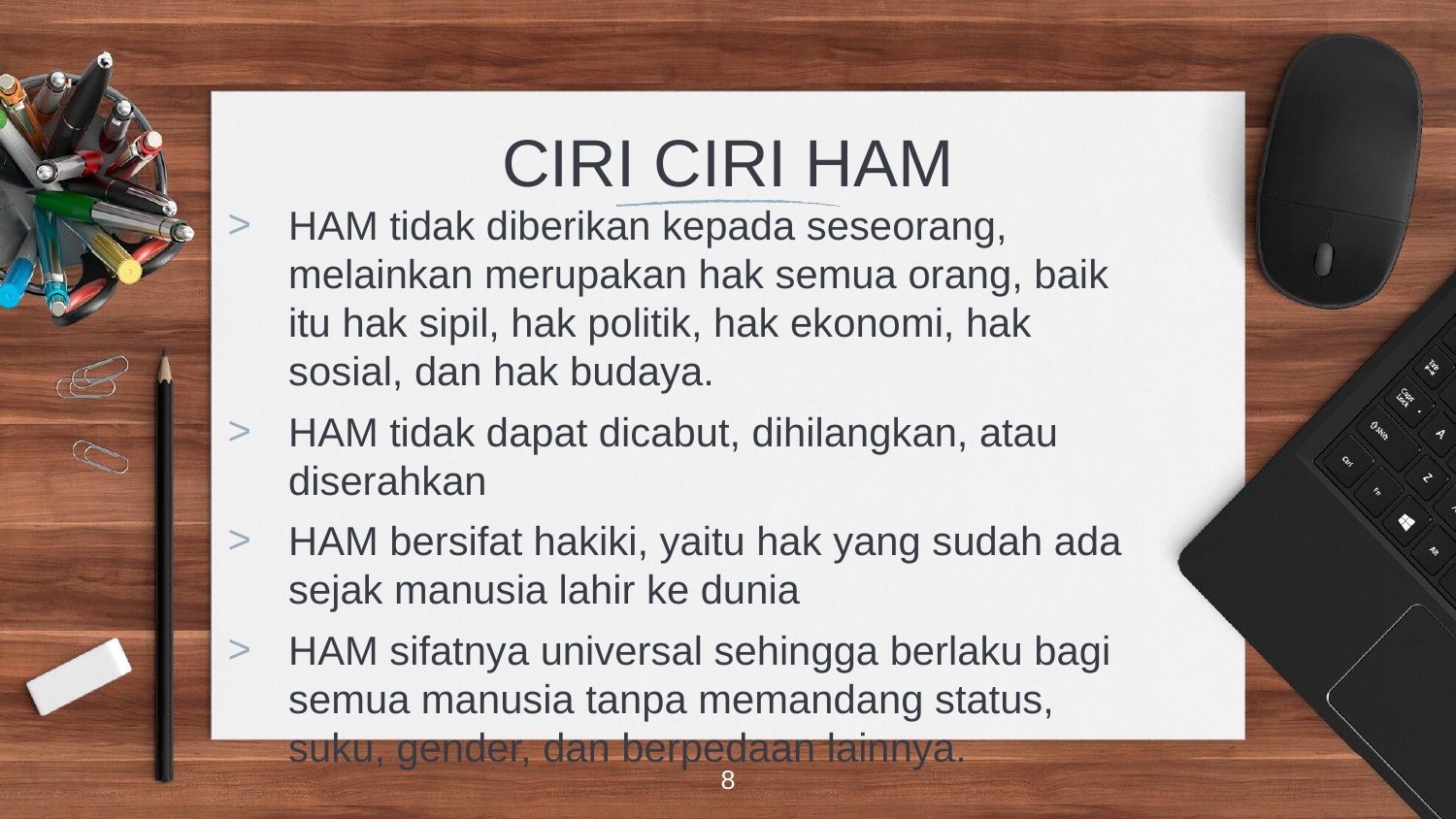

# CIRI CIRI HAM
HAM tidak diberikan kepada seseorang, melainkan merupakan hak semua orang, baik itu hak sipil, hak politik, hak ekonomi, hak sosial, dan hak budaya.
HAM tidak dapat dicabut, dihilangkan, atau diserahkan
HAM bersifat hakiki, yaitu hak yang sudah ada sejak manusia lahir ke dunia
HAM sifatnya universal sehingga berlaku bagi semua manusia tanpa memandang status, suku, gender, dan berpedaan lainnya.

8